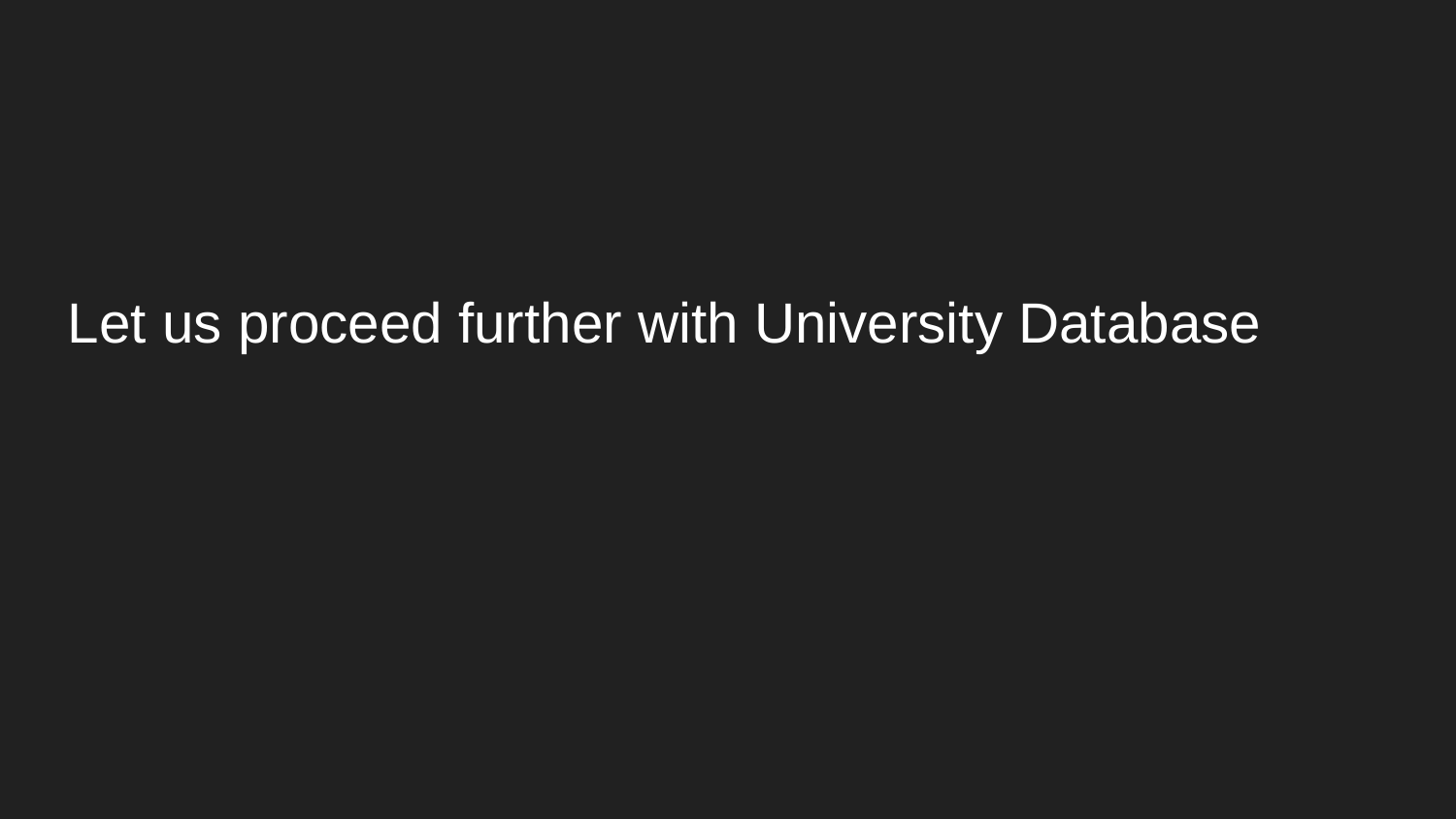

# Let us proceed further with University Database